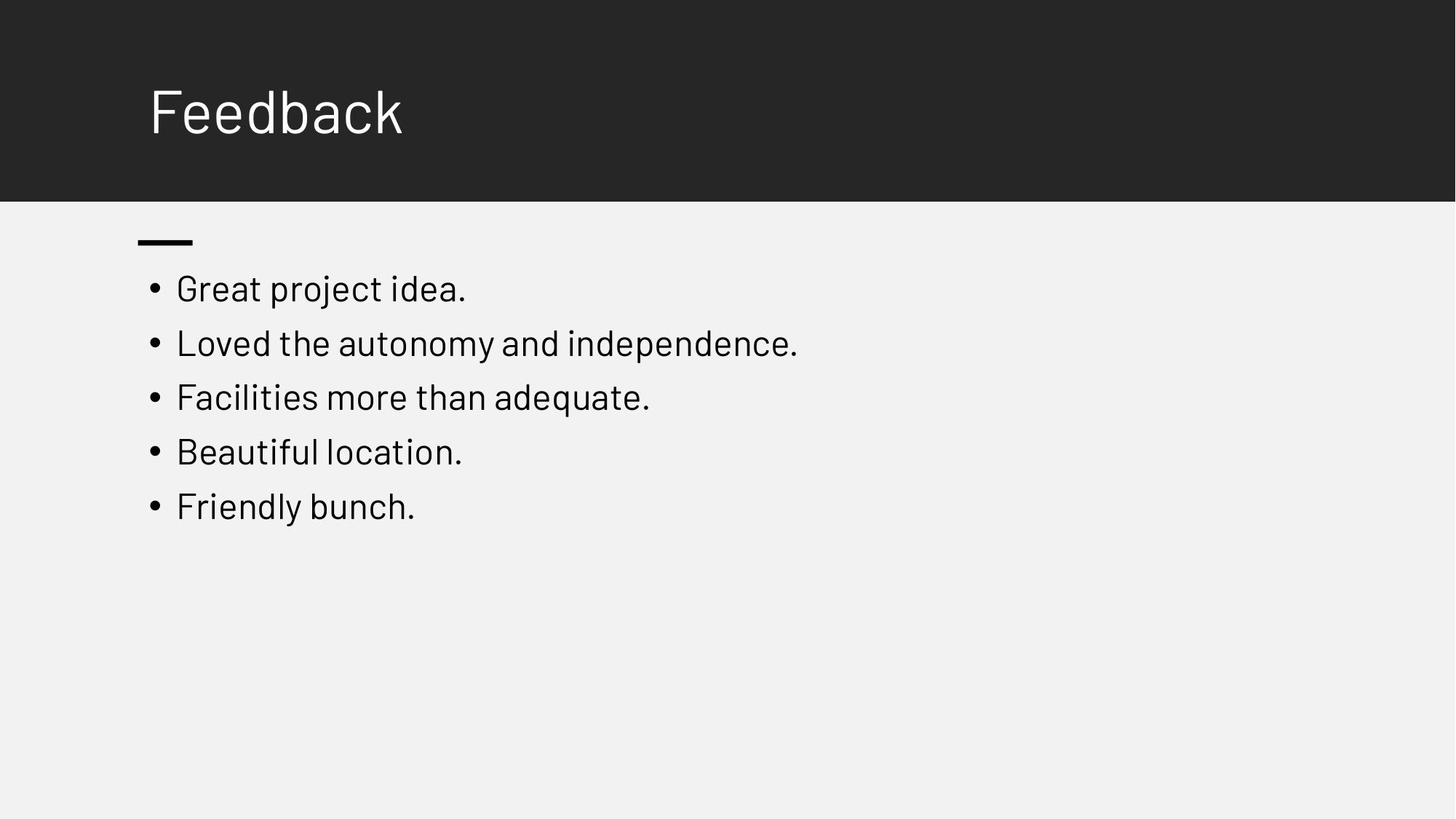

# Feedback

Great project idea.
Loved the autonomy and independence.
Facilities more than adequate.
Beautiful location.
Friendly bunch.